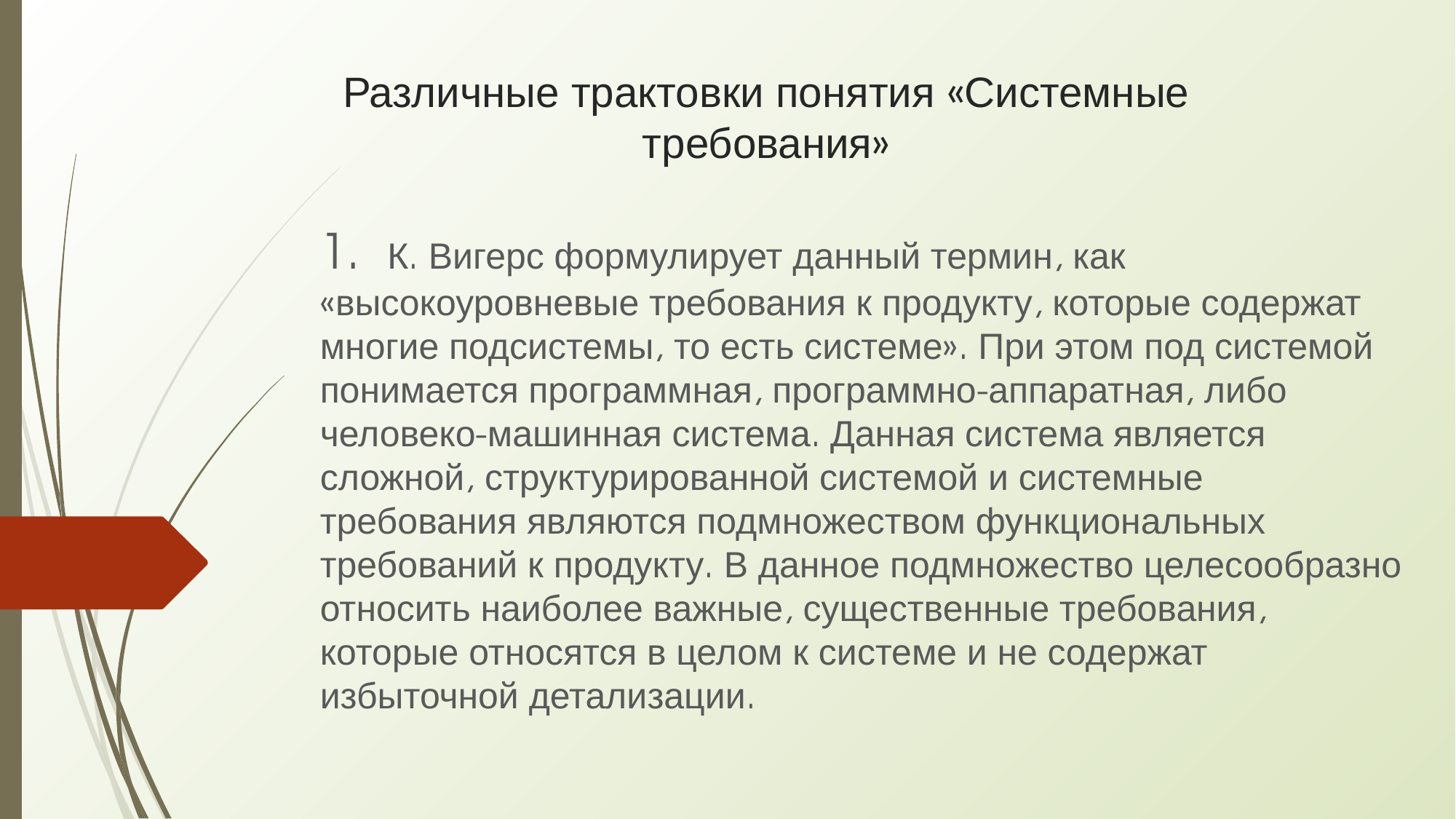

# Различные трактовки понятия «Системные требования»
1.  К. Вигерс формулирует данный термин, как «высокоуровневые требования к продукту, которые содержат многие подсистемы, то есть системе». При этом под системой понимается программная, программно-аппаратная, либо человеко-машинная система. Данная система является сложной, структурированной системой и системные требования являются подмножеством функциональных требований к продукту. В данное подмножество целесообразно относить наиболее важные, существенные требования, которые относятся в целом к системе и не содержат избыточной детализации.